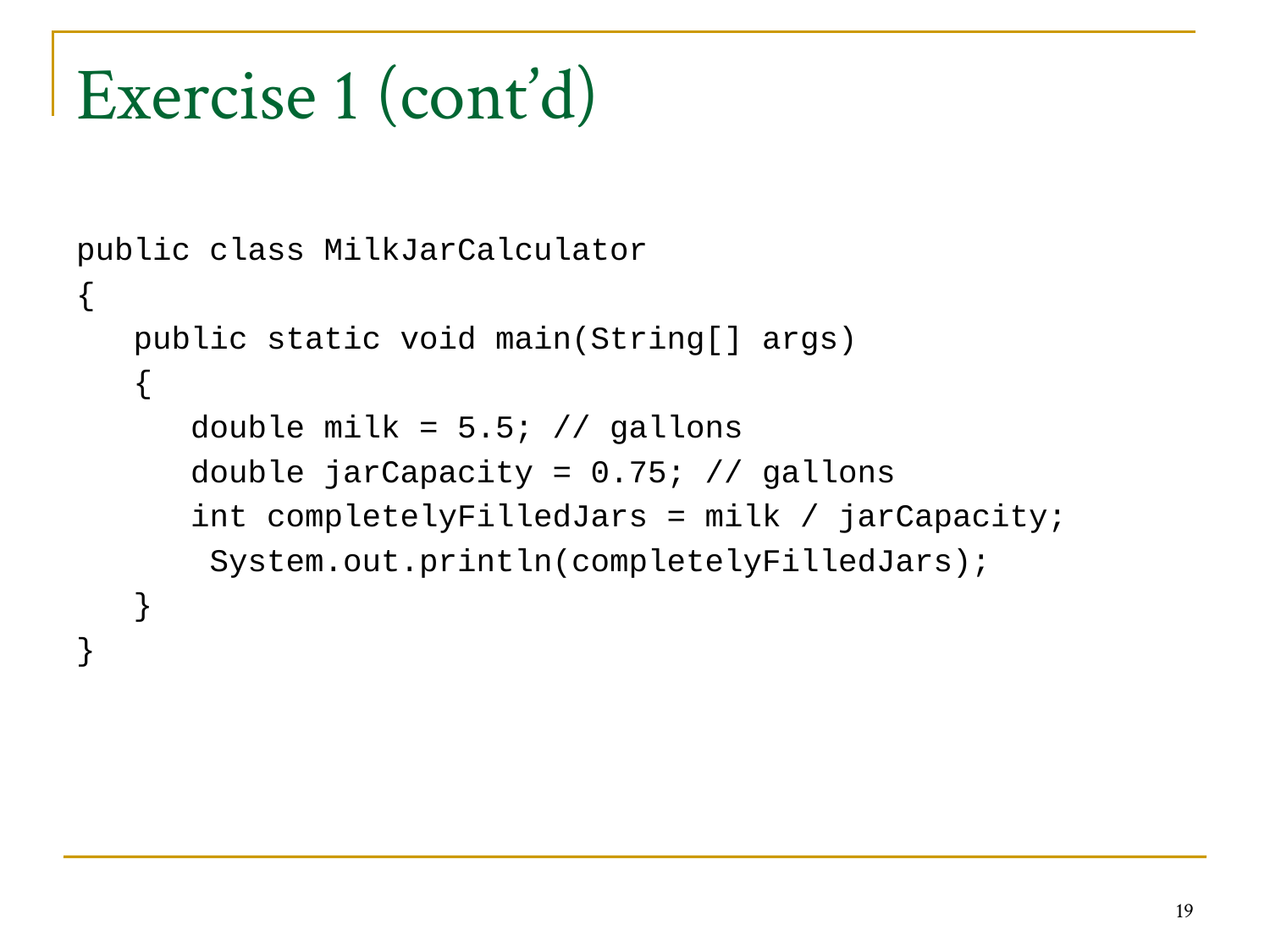

# Exercise 1 (cont’d)
public class MilkJarCalculator
{
   public static void main(String[] args)
   {
      double milk = 5.5; // gallons
      double jarCapacity = 0.75; // gallons
      int completelyFilledJars = milk / jarCapacity;
       System.out.println(completelyFilledJars);
   }
}

19